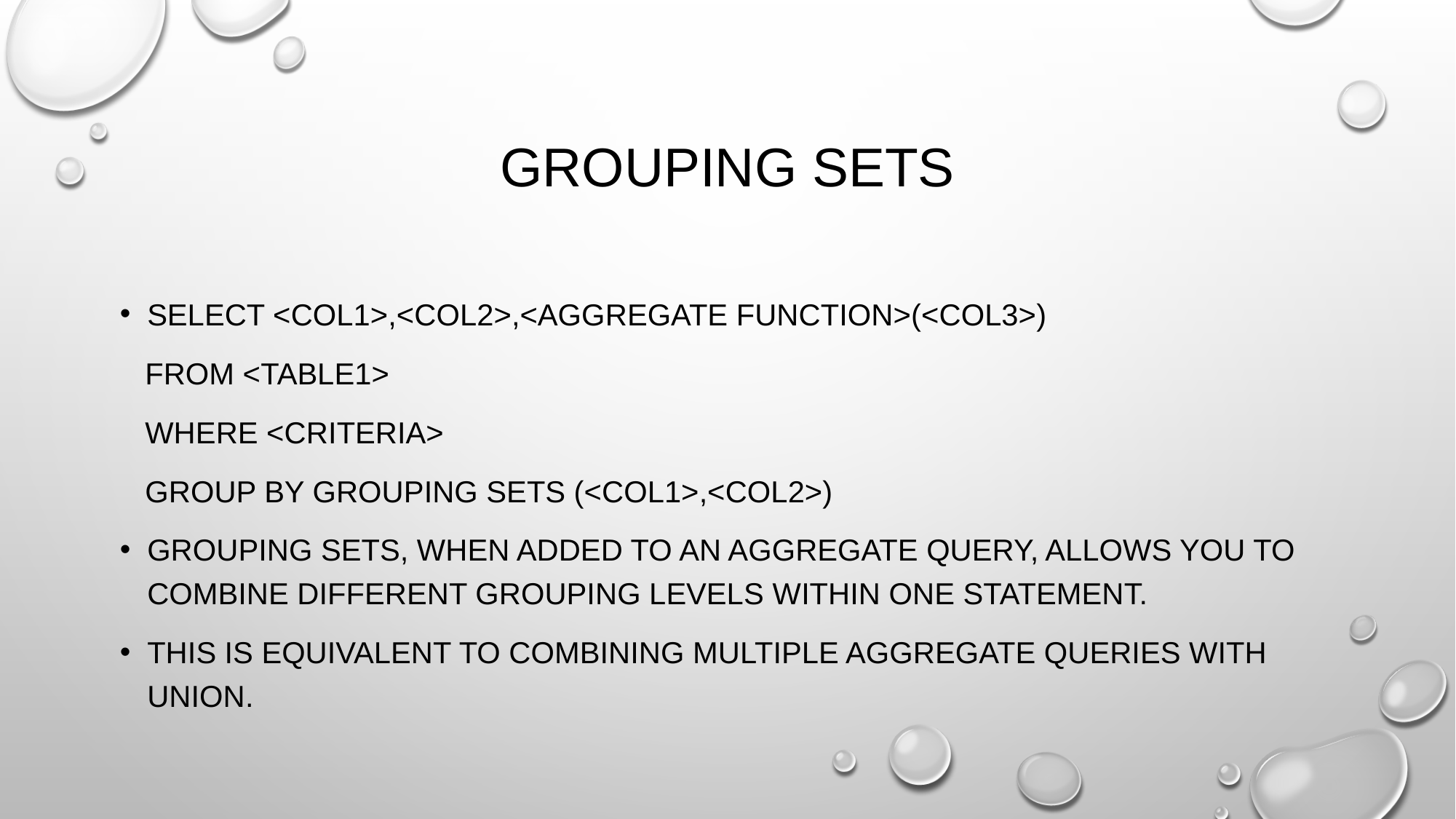

# GROUPING SETS
SELECT <col1>,<col2>,<aggregate function>(<col3>)
   FROM <table1>
   WHERE <criteria>
   GROUP BY GROUPING SETS (<col1>,<col2>)
GROUPING SETS, when added to an aggregate query, allows you to combine different grouping levels within one statement.
This is equivalent to combining multiple aggregate queries with UNION.